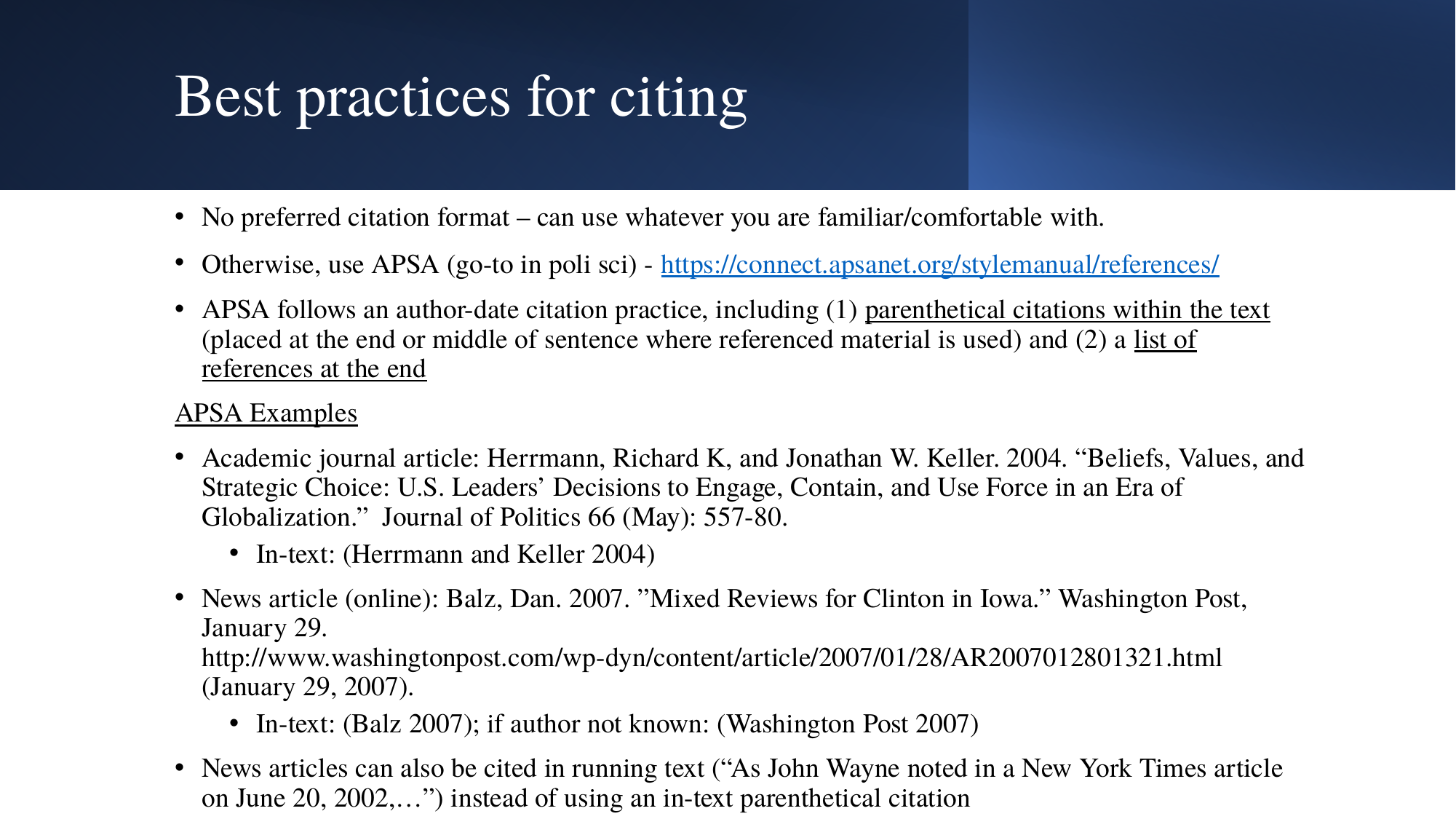

# Best practices for citing
No preferred citation format – can use whatever you are familiar/comfortable with.
Otherwise, use APSA (go-to in poli sci) - https://connect.apsanet.org/stylemanual/references/
APSA follows an author-date citation practice, including (1) parenthetical citations within the text (placed at the end or middle of sentence where referenced material is used) and (2) a list of references at the end
APSA Examples
Academic journal article: Herrmann, Richard K, and Jonathan W. Keller. 2004. “Beliefs, Values, and Strategic Choice: U.S. Leaders’ Decisions to Engage, Contain, and Use Force in an Era of Globalization.”  Journal of Politics 66 (May): 557-80.
In-text: (Herrmann and Keller 2004)
News article (online): Balz, Dan. 2007. ”Mixed Reviews for Clinton in Iowa.” Washington Post, January 29. http://www.washingtonpost.com/wp-dyn/content/article/2007/01/28/AR2007012801321.html (January 29, 2007).
In-text: (Balz 2007); if author not known: (Washington Post 2007)
News articles can also be cited in running text (“As John Wayne noted in a New York Times article on June 20, 2002,…”) instead of using an in-text parenthetical citation